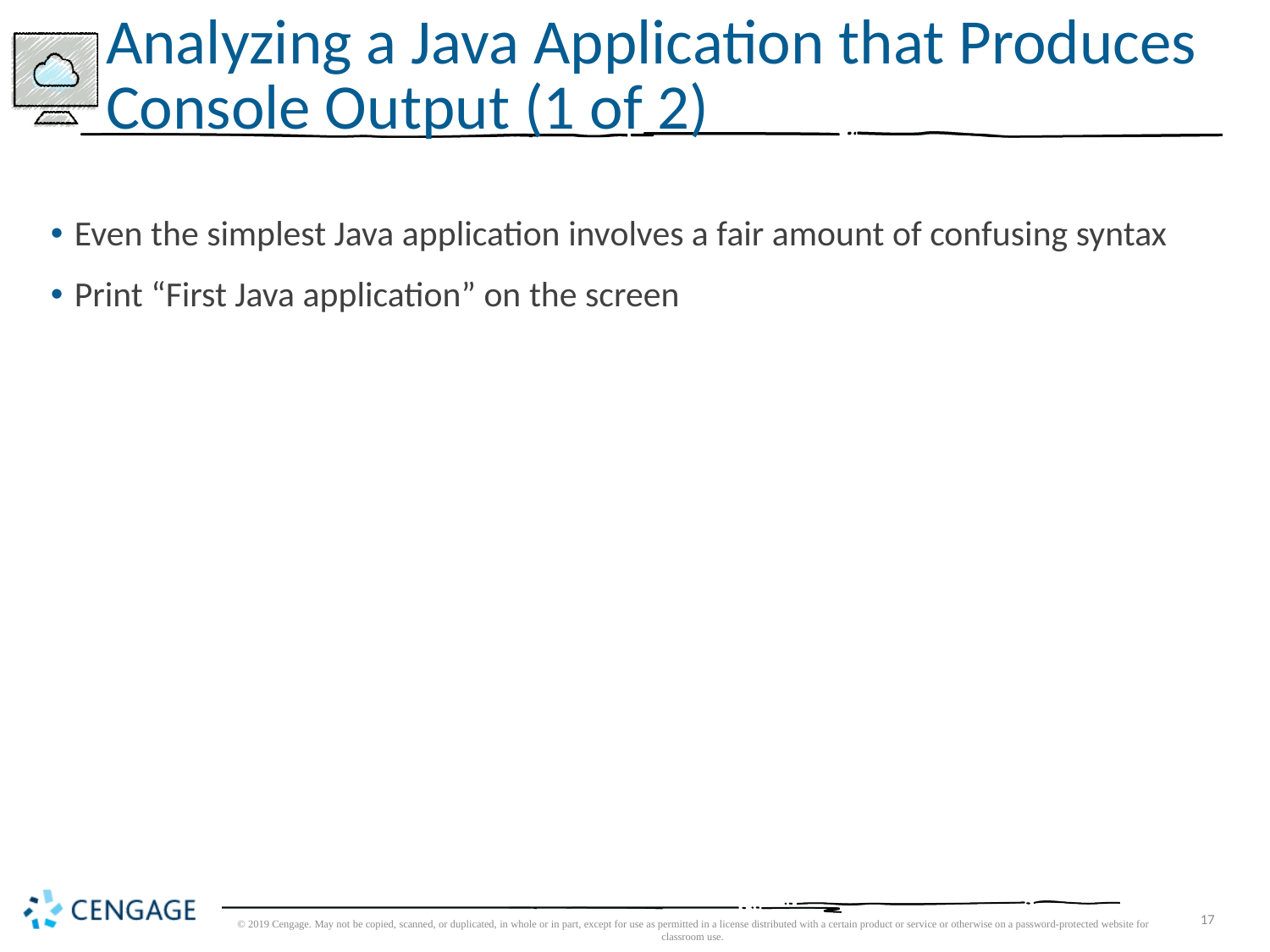

# Analyzing a Java Application that Produces Console Output (1 of 2)
Even the simplest Java application involves a fair amount of confusing syntax
Print “First Java application” on the screen

© 2019 Cengage. May not be copied, scanned, or duplicated, in whole or in part, except for use as permitted in a license distributed with a certain product or service or otherwise on a password-protected website for classroom use.